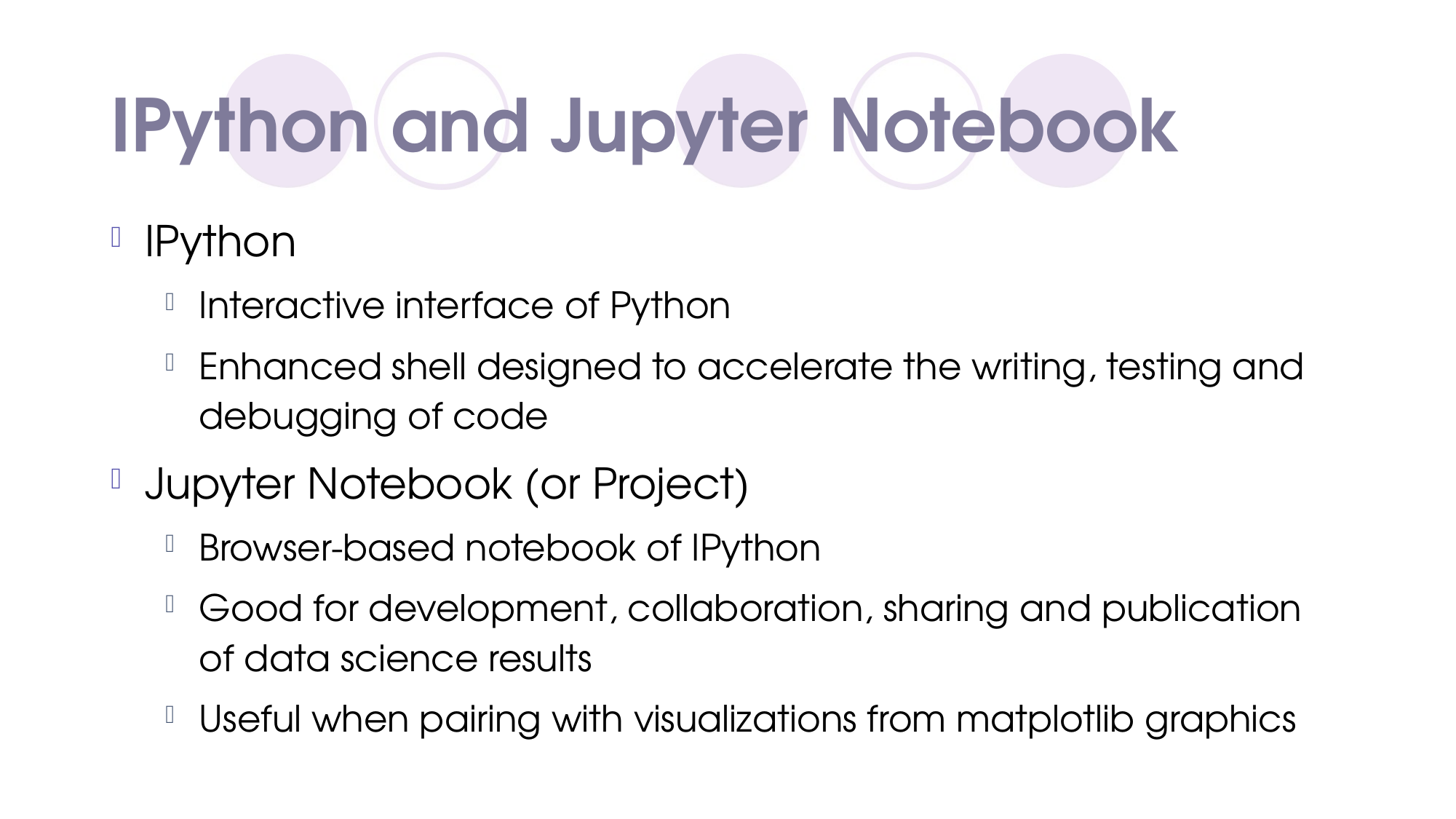

# IPython and Jupyter Notebook
IPython
Interactive interface of Python
Enhanced shell designed to accelerate the writing, testing and debugging of code
Jupyter Notebook (or Project)
Browser-based notebook of IPython
Good for development, collaboration, sharing and publication of data science results
Useful when pairing with visualizations from matplotlib graphics